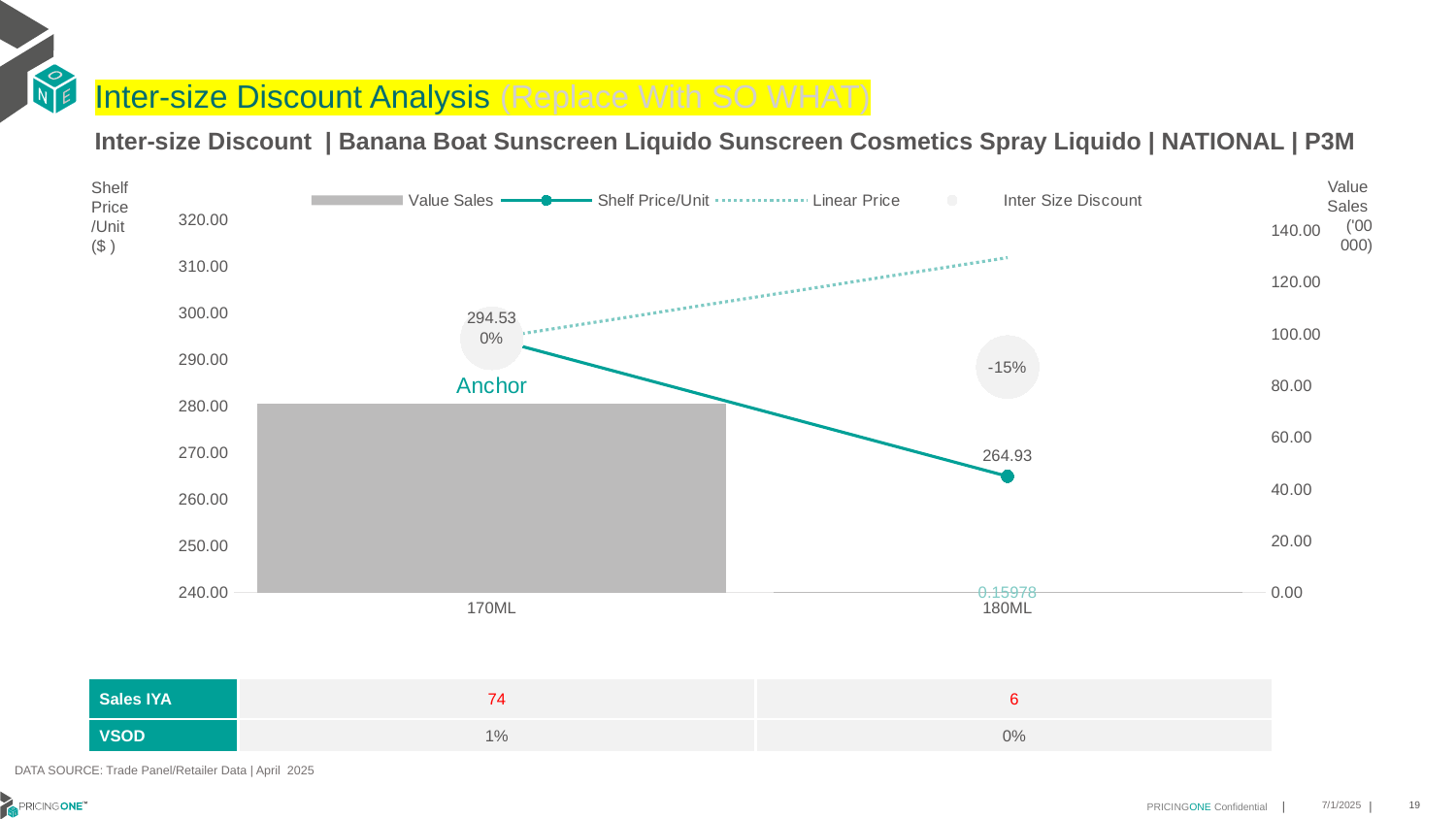

# Inter-size Discount Analysis (Replace With SO WHAT)
Inter-size Discount  | Banana Boat Sunscreen Liquido Sunscreen Cosmetics Spray Liquido | NATIONAL | P3M
Shelf
Price
/Unit
($ )

### Chart

| Category | Value Sales | Shelf Price/Unit | Linear Price | Inter Size Discount |
|---|---|---|---|---|
| 170ML | 72.89319 | 294.5342 | 294.5342 | 294.5342 |
| 180ML | 0.15978 | 264.9327 | 311.8597411764706 | 288.39622058823534 |
Value
Sales
('00 000)
| Sales IYA | 74 | 6 |
| --- | --- | --- |
| VSOD | 1% | 0% |
DATA SOURCE: Trade Panel/Retailer Data | April  2025

7/1/2025
19